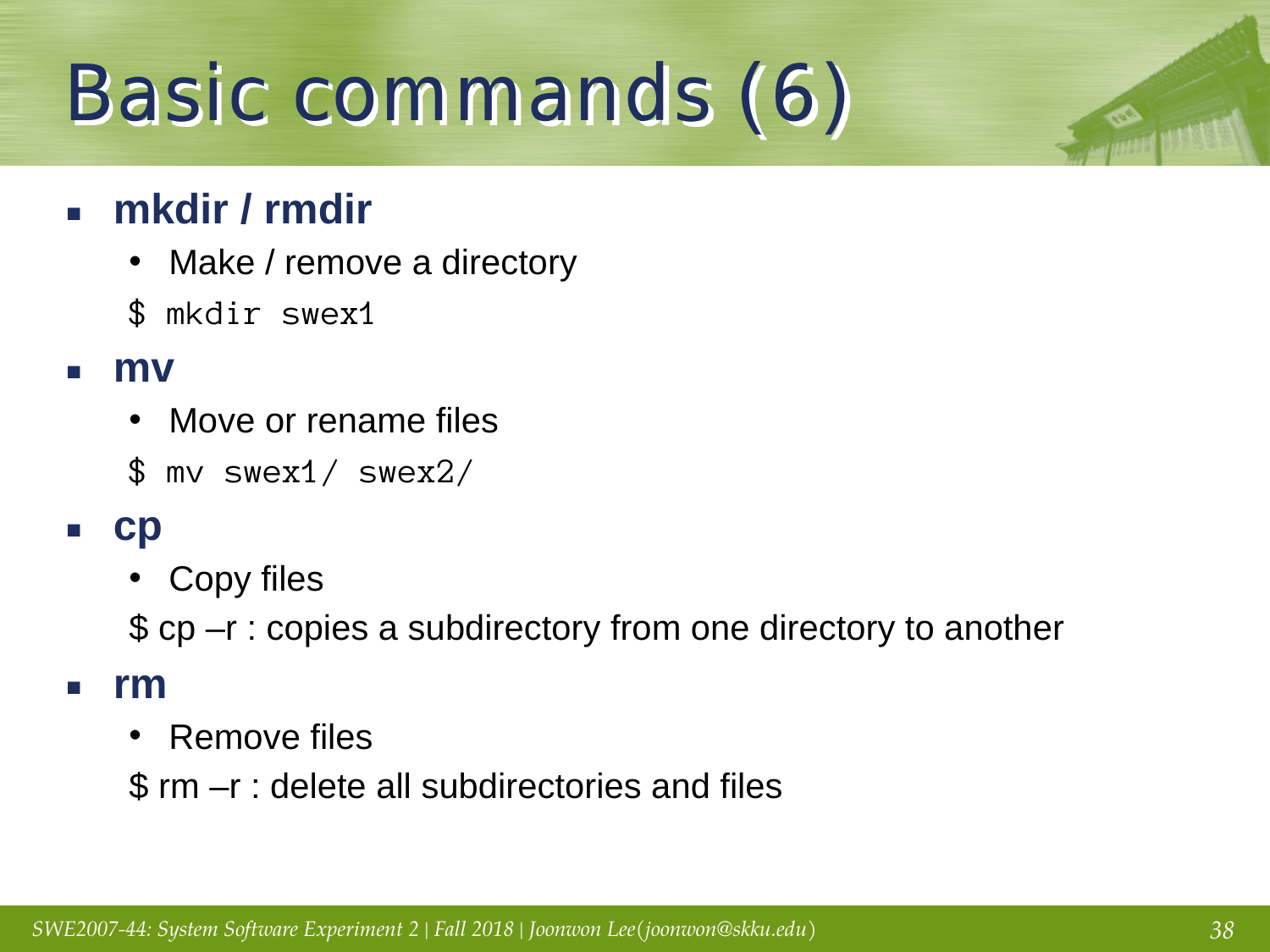

# Basic commands (6)
mkdir / rmdir
Make / remove a directory
$ mkdir swex1
mv
Move or rename files
$ mv swex1/ swex2/
cp
Copy files
$ cp –r : copies a subdirectory from one directory to another
rm
Remove files
$ rm –r : delete all subdirectories and files